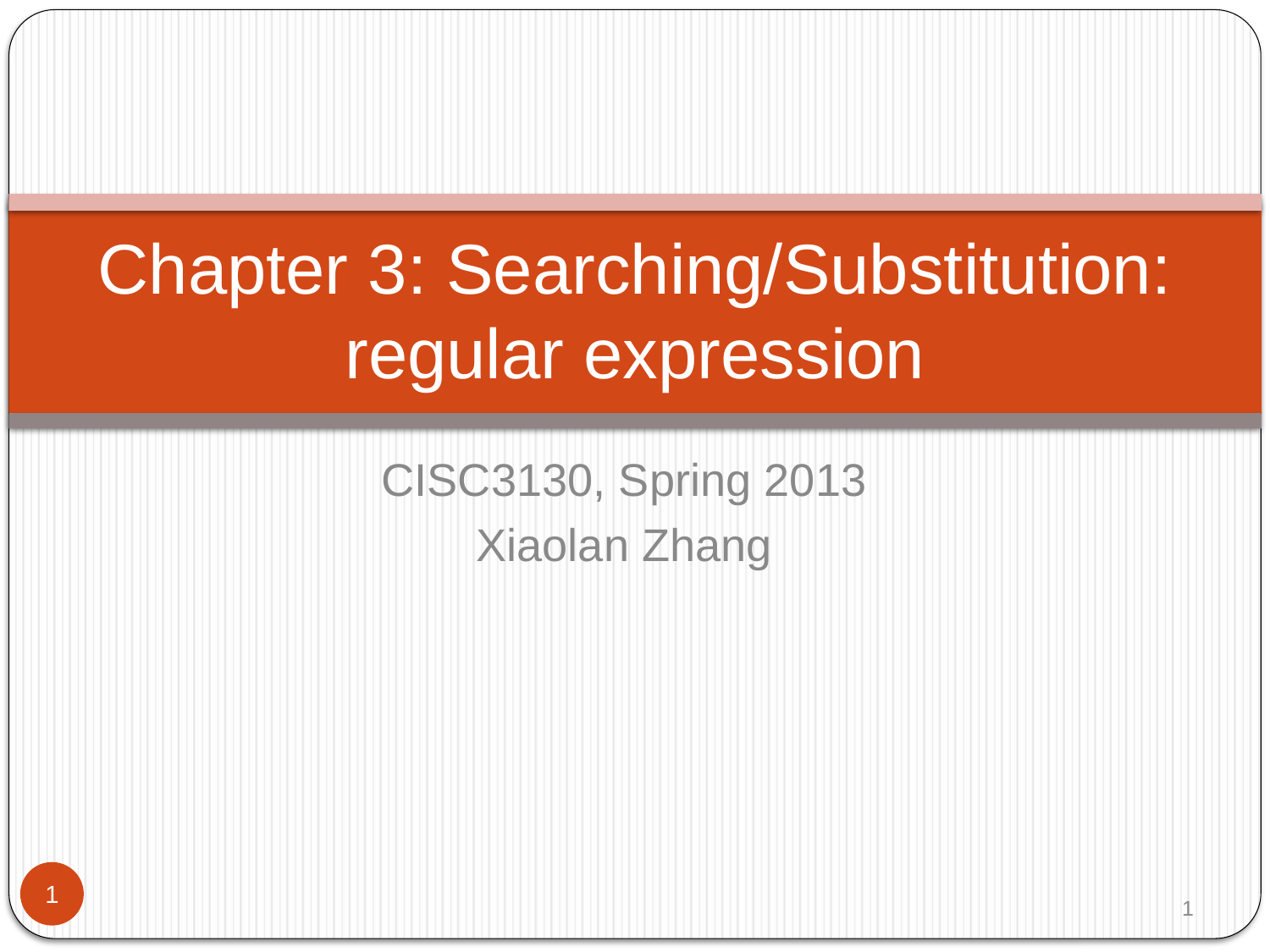

# Chapter 3: Searching/Substitution: regular expression
CISC3130, Spring 2013
Xiaolan Zhang
1
1